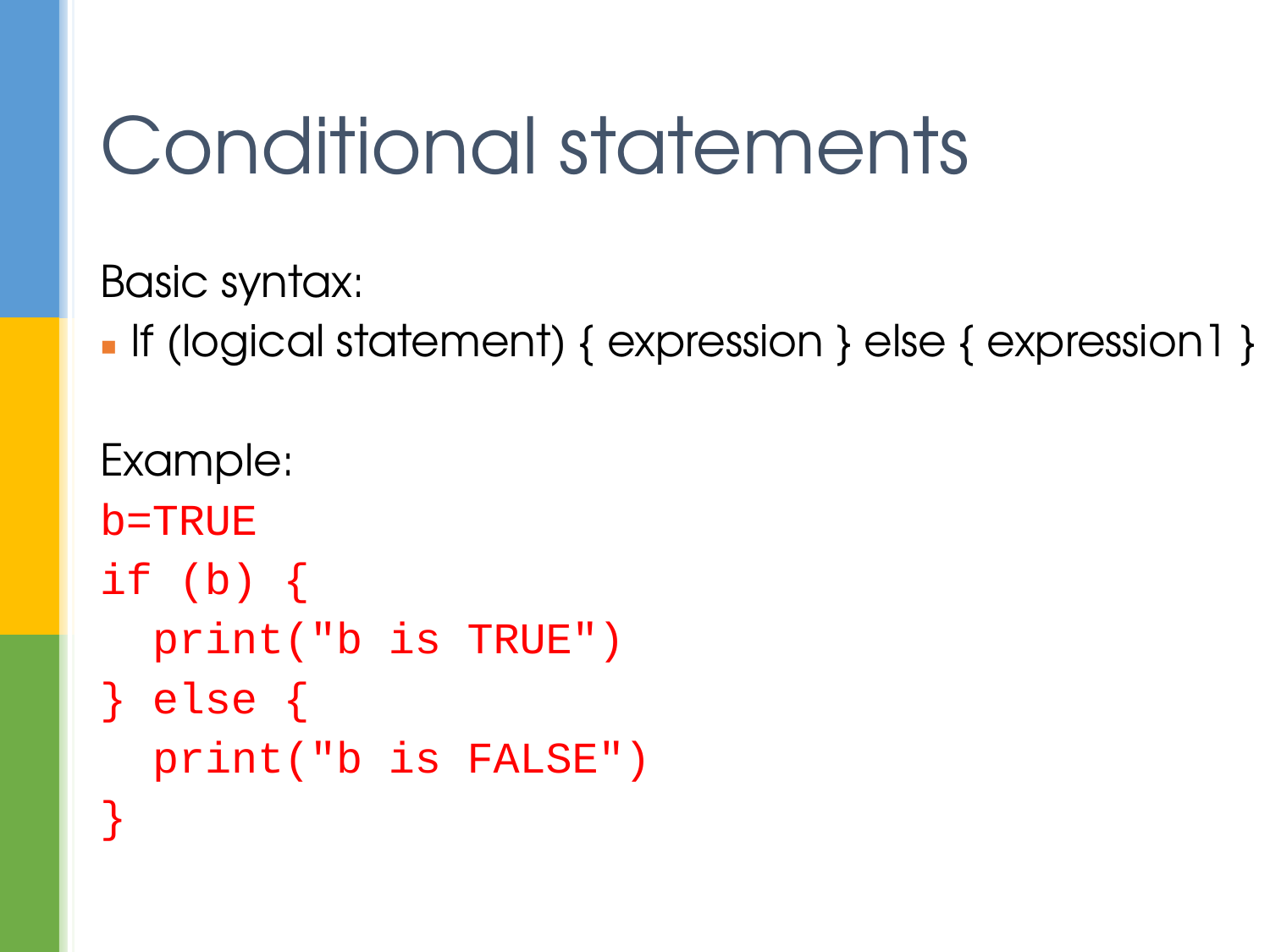

# Conditional statements
Basic syntax:
If (logical statement) { expression } else { expression1 }

Example:
b=TRUE
if (b) {
  print("b is TRUE")
} else {
  print("b is FALSE")
}